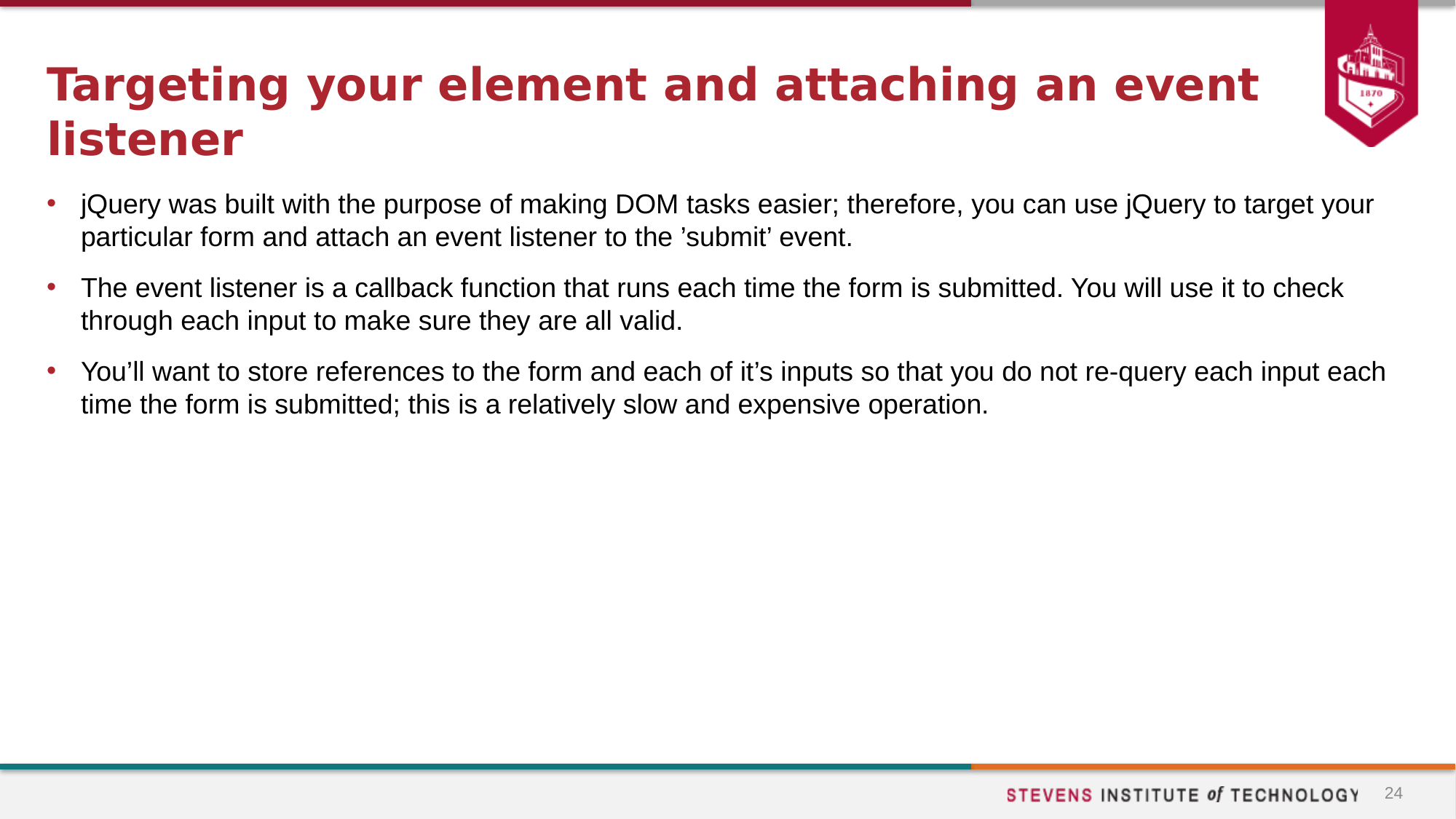

# Targeting your element and attaching an event listener
jQuery was built with the purpose of making DOM tasks easier; therefore, you can use jQuery to target your particular form and attach an event listener to the ’submit’ event.
The event listener is a callback function that runs each time the form is submitted. You will use it to check through each input to make sure they are all valid.
You’ll want to store references to the form and each of it’s inputs so that you do not re-query each input each time the form is submitted; this is a relatively slow and expensive operation.
24